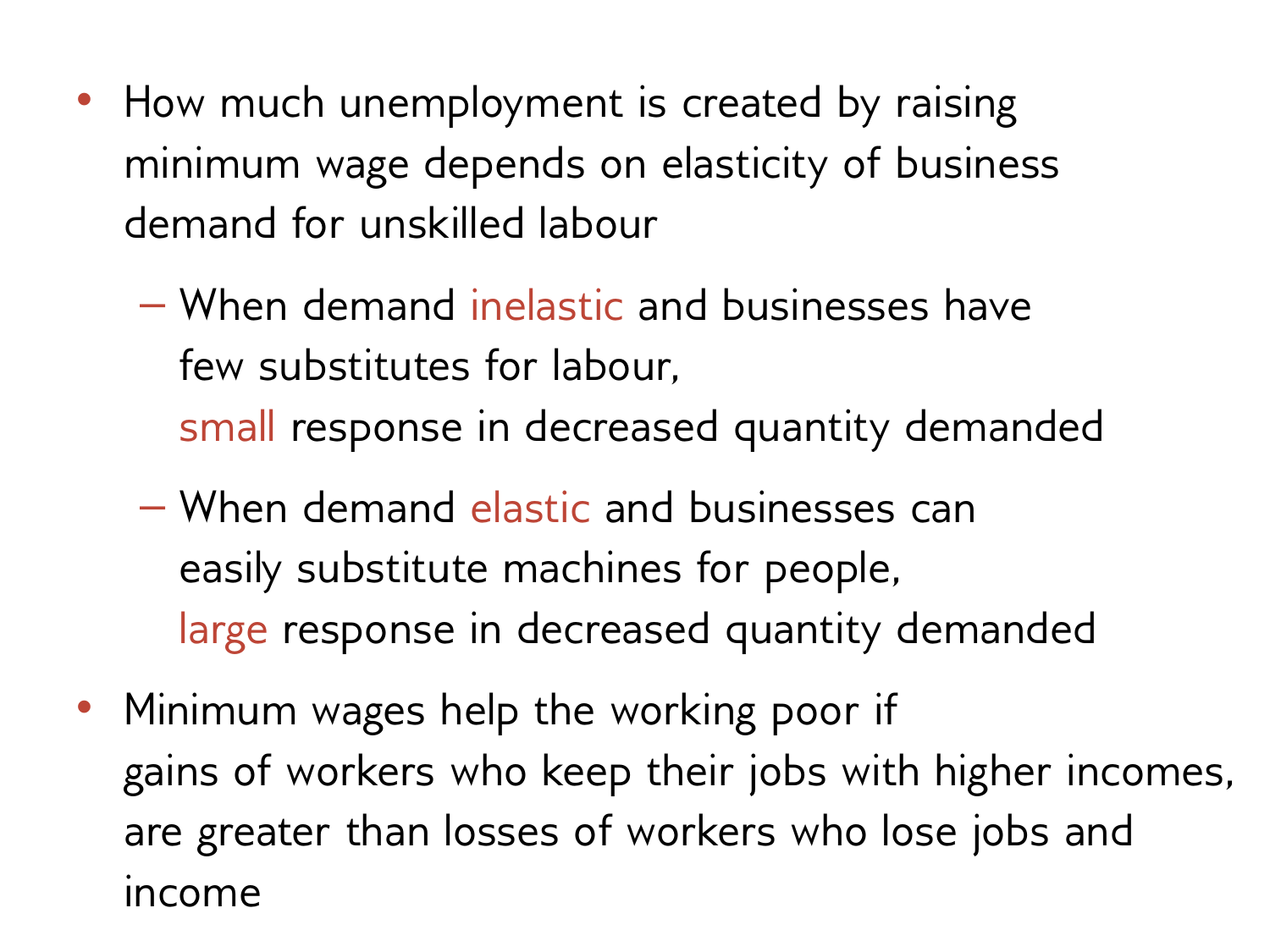

How much unemployment is created by raising
minimum wage depends on elasticity of business
demand for unskilled labour
When demand inelastic and businesses have
few substitutes for labour,
small response in decreased quantity demanded
When demand elastic and businesses can
easily substitute machines for people,
large response in decreased quantity demanded
Minimum wages help the working poor if
gains of workers who keep their jobs with higher incomes,
are greater than losses of workers who lose jobs and income